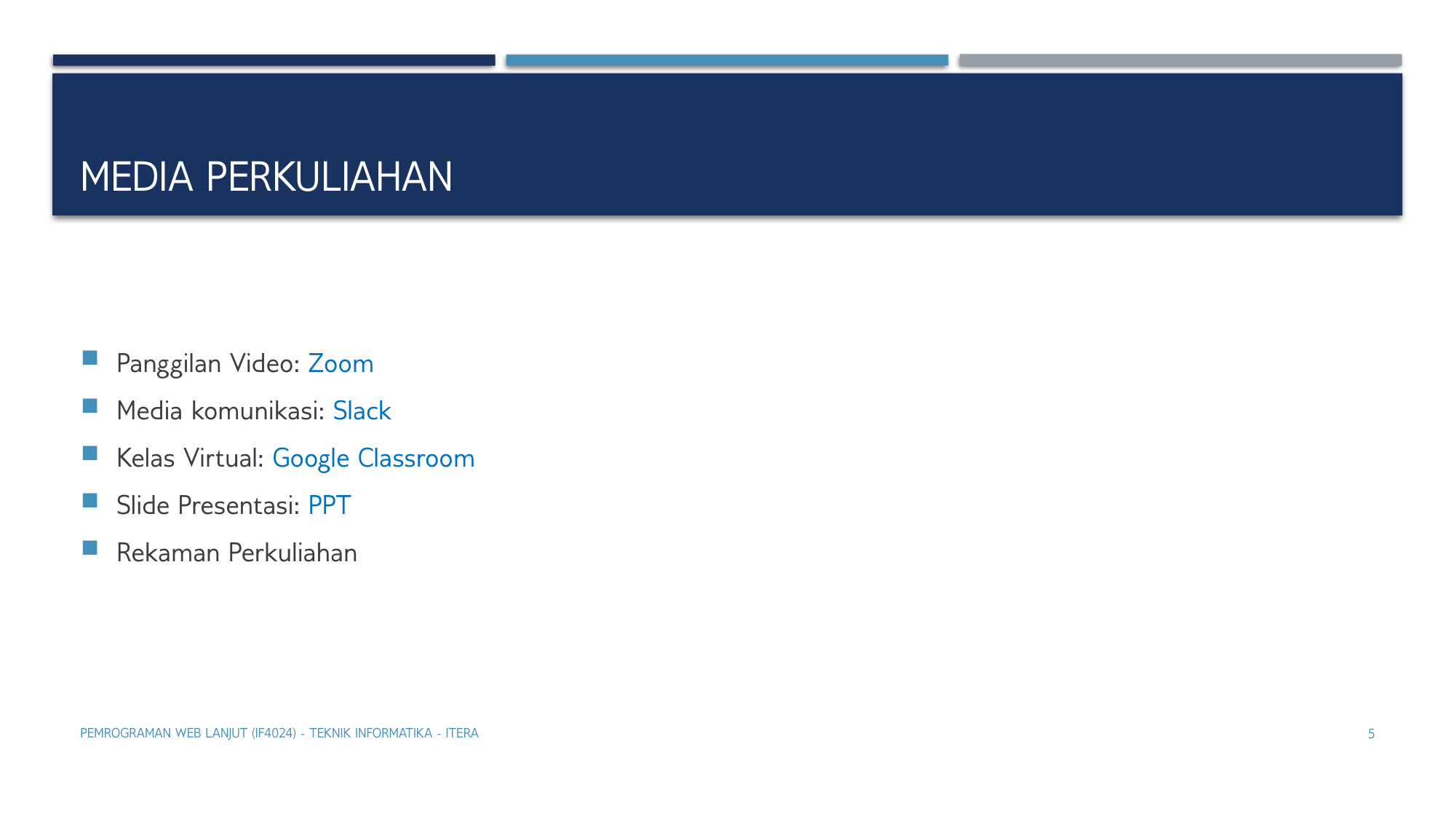

# Media Perkuliahan
Panggilan Video: Zoom
Media komunikasi: Slack
Kelas Virtual: Google Classroom
Slide Presentasi: PPT
Rekaman Perkuliahan

Pemrograman web Lanjut (IF4024) - Teknik Informatika - ITERA
5